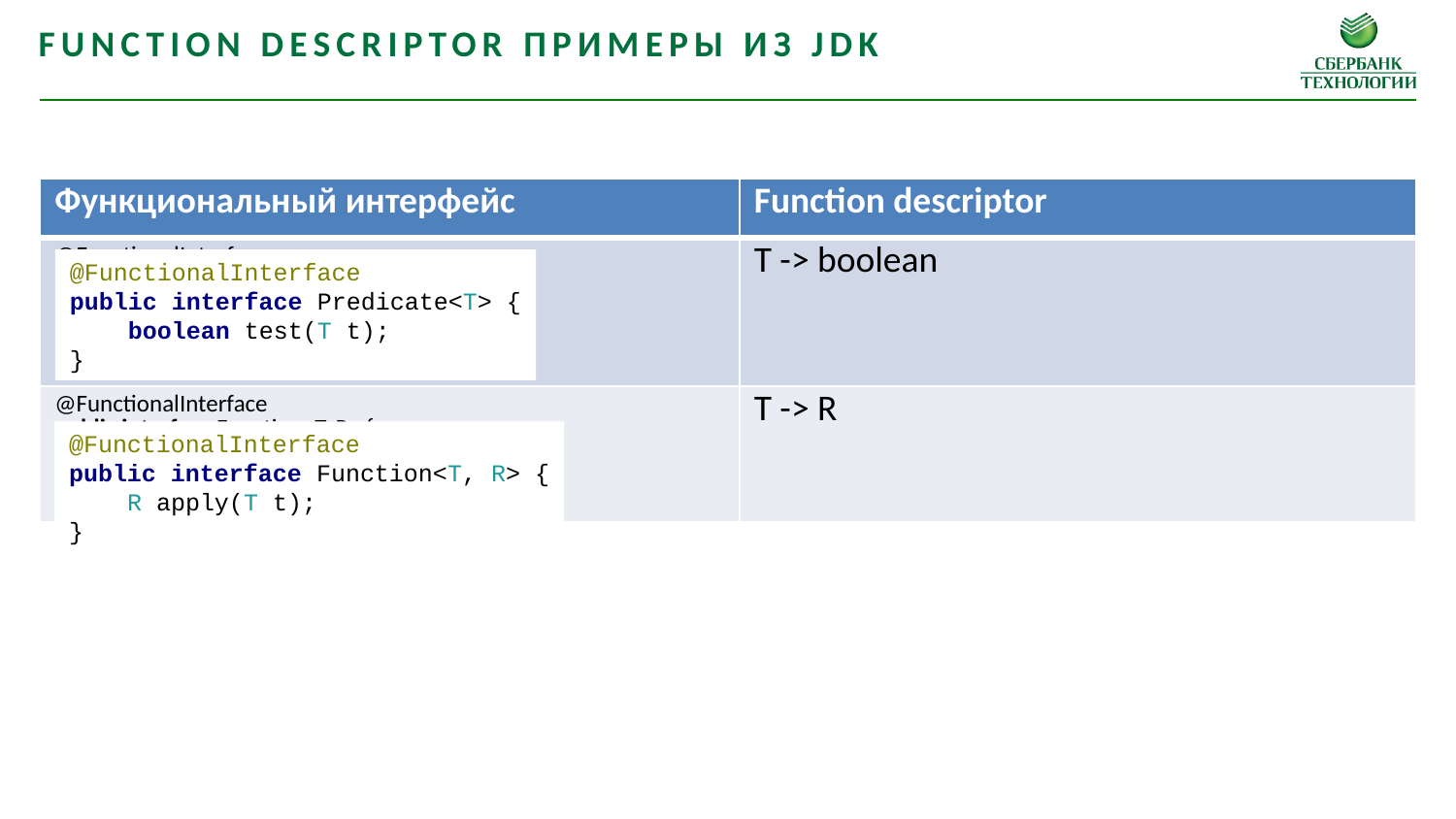

Function descriptor примеры из jdk

| Функциональный интерфейс | Function descriptor |
| --- | --- |
| @FunctionalInterface public interface Predicate<T> { boolean test(T t); } | T -> boolean |
| @FunctionalInterface public interface Function<T, R> { R apply(T t); } | T -> R |
@FunctionalInterface
public interface Predicate<T> {
    boolean test(T t);
}
@FunctionalInterface
public interface Function<T, R> {
    R apply(T t);
}